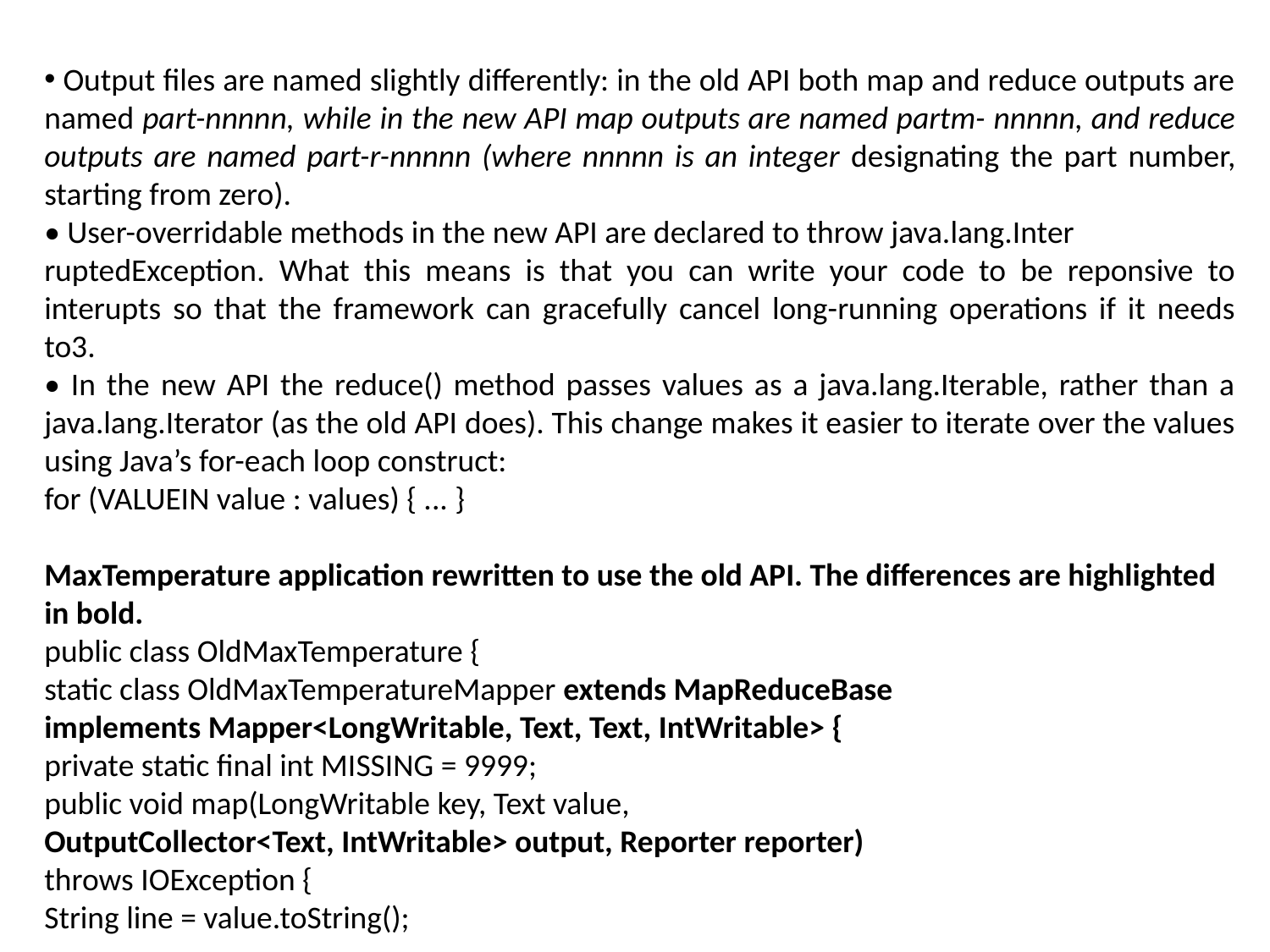

Output files are named slightly differently: in the old API both map and reduce outputs are named part-nnnnn, while in the new API map outputs are named partm- nnnnn, and reduce outputs are named part-r-nnnnn (where nnnnn is an integer designating the part number, starting from zero).
• User-overridable methods in the new API are declared to throw java.lang.Inter
ruptedException. What this means is that you can write your code to be reponsive to interupts so that the framework can gracefully cancel long-running operations if it needs to3.
• In the new API the reduce() method passes values as a java.lang.Iterable, rather than a java.lang.Iterator (as the old API does). This change makes it easier to iterate over the values using Java’s for-each loop construct:
for (VALUEIN value : values) { ... }

MaxTemperature application rewritten to use the old API. The differences are highlighted in bold.
public class OldMaxTemperature {
static class OldMaxTemperatureMapper extends MapReduceBase
implements Mapper<LongWritable, Text, Text, IntWritable> {
private static final int MISSING = 9999;
public void map(LongWritable key, Text value,
OutputCollector<Text, IntWritable> output, Reporter reporter)
throws IOException {
String line = value.toString();